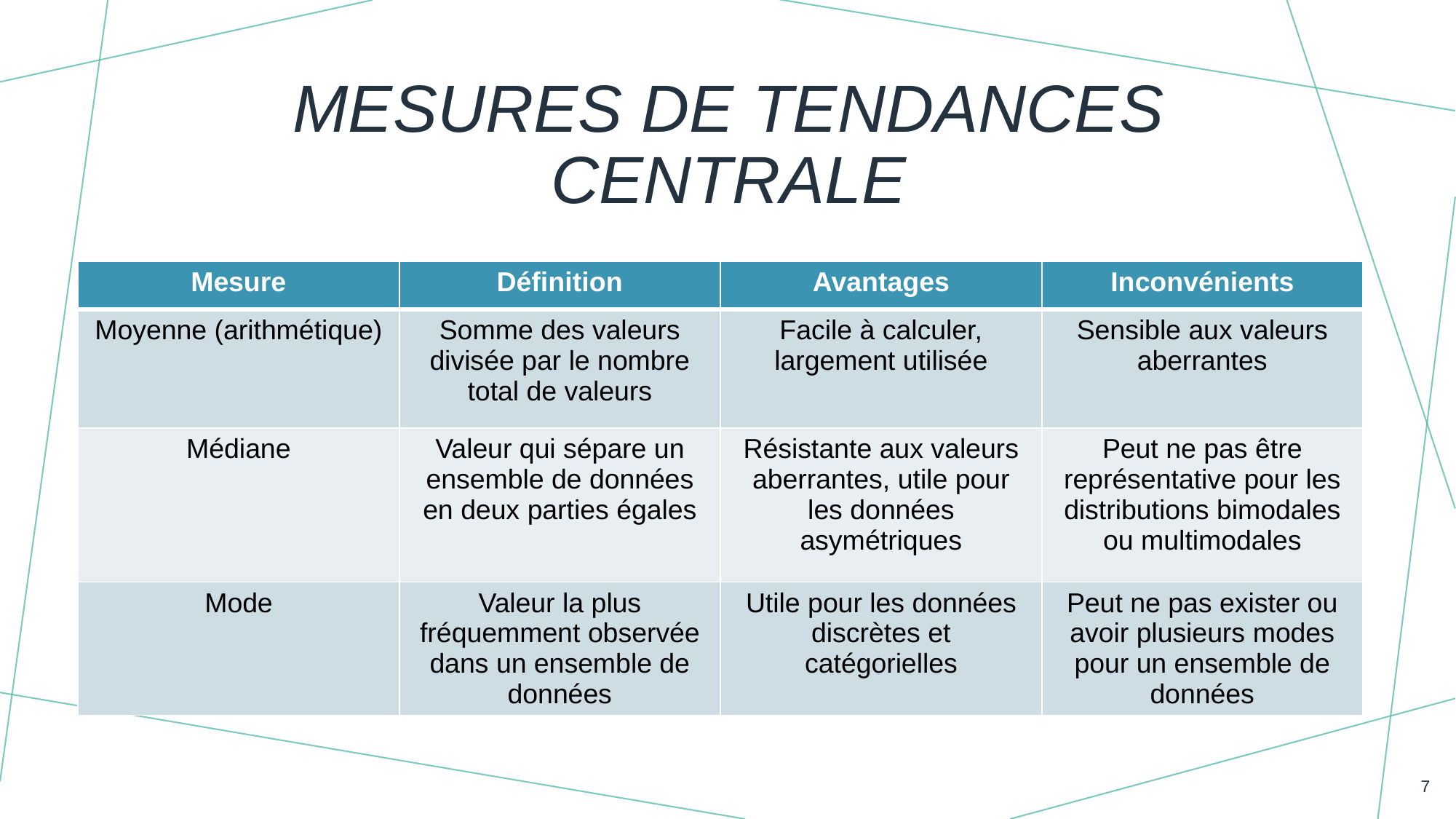

# Mesures de tendances centrale
| Mesure | Définition | Avantages | Inconvénients |
| --- | --- | --- | --- |
| Moyenne (arithmétique) | Somme des valeurs divisée par le nombre total de valeurs | Facile à calculer, largement utilisée | Sensible aux valeurs aberrantes |
| Médiane | Valeur qui sépare un ensemble de données en deux parties égales | Résistante aux valeurs aberrantes, utile pour les données asymétriques | Peut ne pas être représentative pour les distributions bimodales ou multimodales |
| Mode | Valeur la plus fréquemment observée dans un ensemble de données | Utile pour les données discrètes et catégorielles | Peut ne pas exister ou avoir plusieurs modes pour un ensemble de données |
7